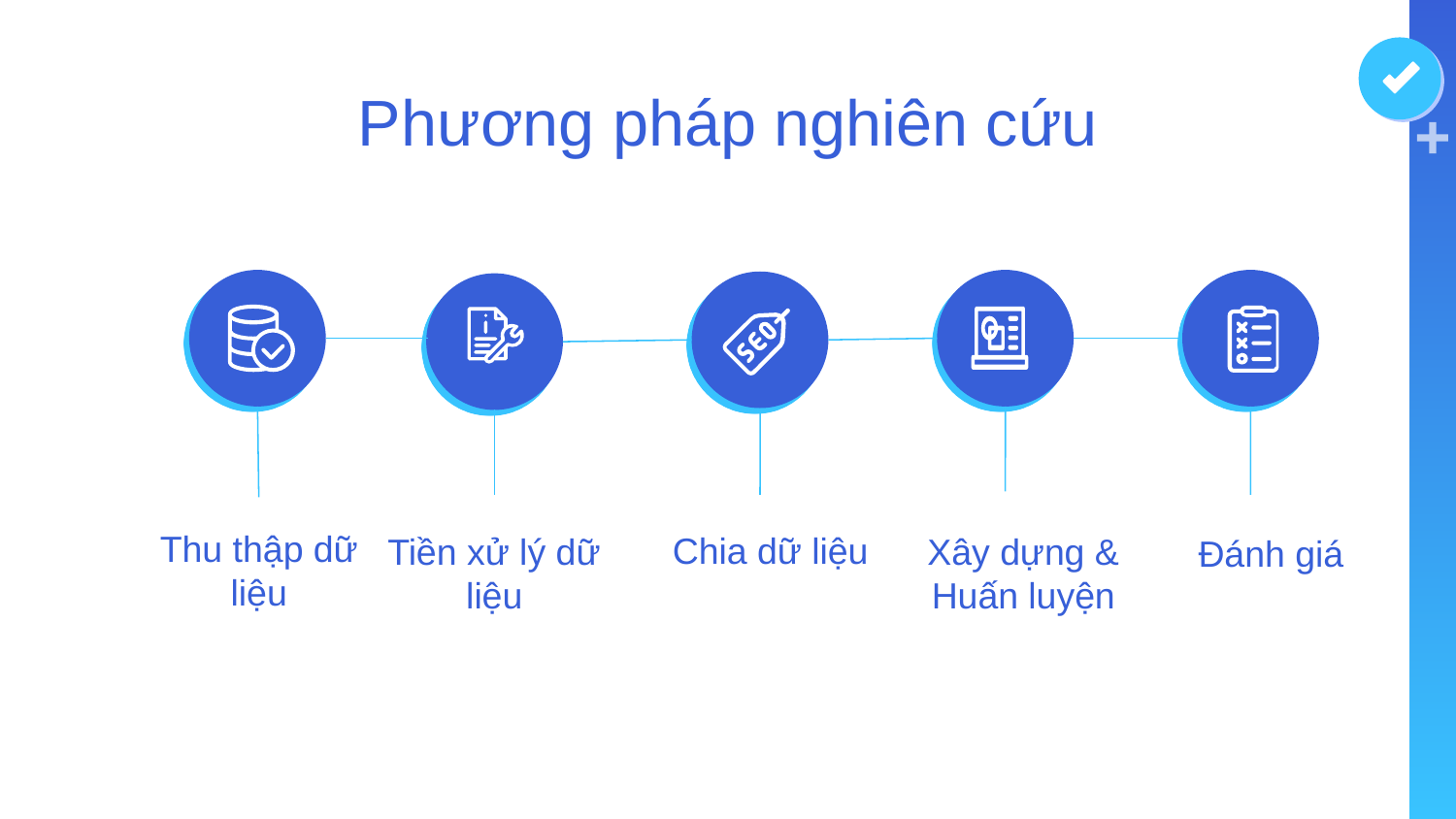

# Phương pháp nghiên cứu

Thu thập dữ liệu
Đánh giá
Tiền xử lý dữ liệu
Chia dữ liệu

Xây dựng & Huấn luyện